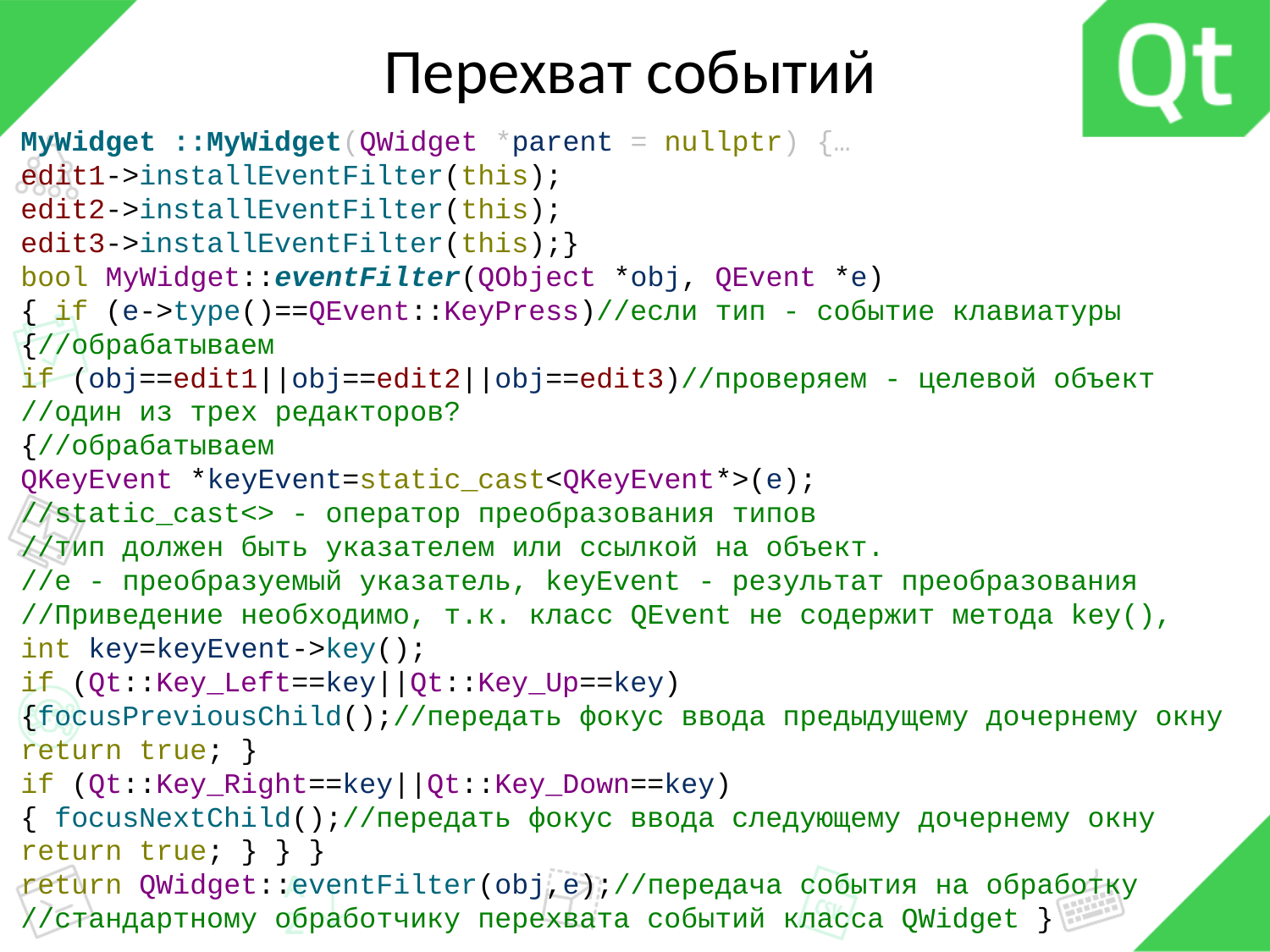

# Перехват событий
MyWidget ::MyWidget(QWidget *parent = nullptr) {…
edit1->installEventFilter(this);
edit2->installEventFilter(this);
edit3->installEventFilter(this);}
bool MyWidget::eventFilter(QObject *obj, QEvent *e)
{ if (e->type()==QEvent::KeyPress)//если тип - событие клавиатуры {//обрабатываем
if (obj==edit1||obj==edit2||obj==edit3)//проверяем - целевой объект
//один из трех редакторов?
{//обрабатываем
QKeyEvent *keyEvent=static_cast<QKeyEvent*>(e);
//static_cast<> - оператор преобразования типов
//тип должен быть указателем или ссылкой на объект.
//е - преобразуемый указатель, keyEvent - результат преобразования
//Приведение необходимо, т.к. класс QEvent не содержит метода key(),
int key=keyEvent->key();
if (Qt::Key_Left==key||Qt::Key_Up==key)
{focusPreviousChild();//передать фокус ввода предыдущему дочернему окну
return true; }
if (Qt::Key_Right==key||Qt::Key_Down==key)
{ focusNextChild();//передать фокус ввода следующему дочернему окну
return true; } } }
return QWidget::eventFilter(obj,e);//передача события на обработку //стандартному обработчику перехвата событий класса QWidget }

Пример.